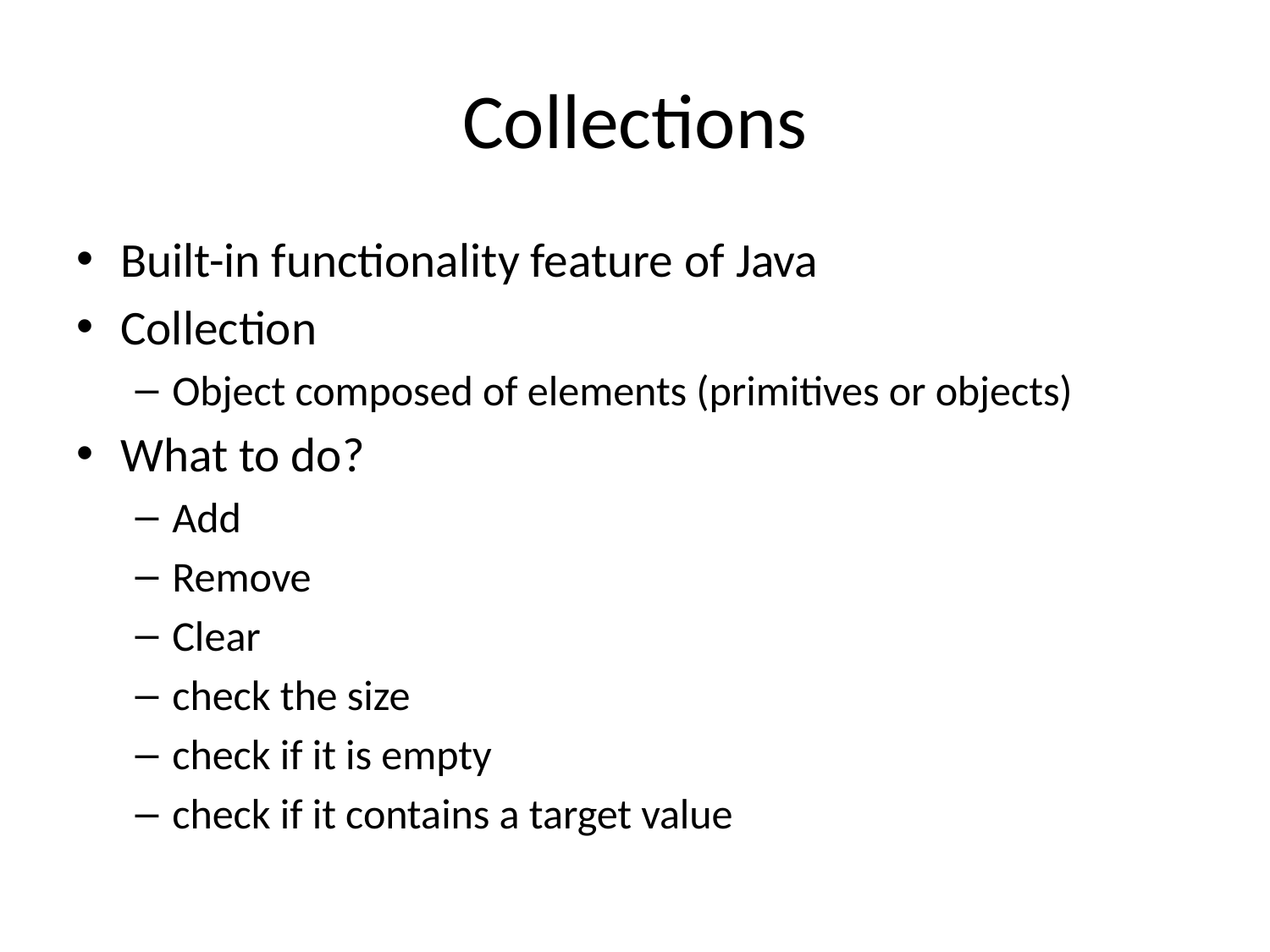

# Collections
Built-in functionality feature of Java
Collection
Object composed of elements (primitives or objects)
What to do?
Add
Remove
Clear
check the size
check if it is empty
check if it contains a target value